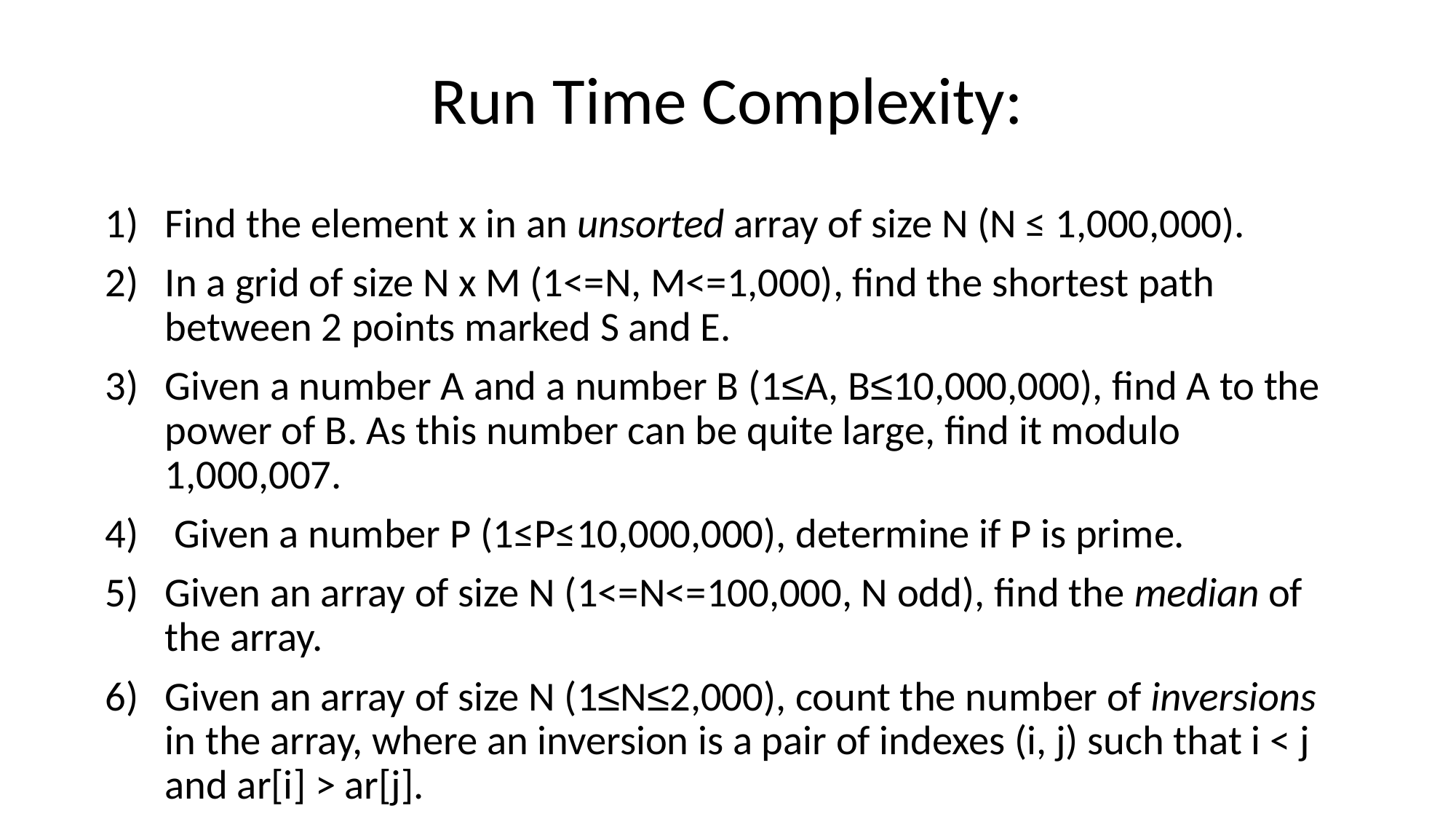

# Run Time Complexity:
Find the element x in an unsorted array of size N (N ≤ 1,000,000).
In a grid of size N x M (1<=N, M<=1,000), find the shortest path between 2 points marked S and E.
Given a number A and a number B (1≤A, B≤10,000,000), find A to the power of B. As this number can be quite large, find it modulo 1,000,007.
 Given a number P (1≤P≤10,000,000), determine if P is prime.
Given an array of size N (1<=N<=100,000, N odd), find the median of the array.
Given an array of size N (1≤N≤2,000), count the number of inversions in the array, where an inversion is a pair of indexes (i, j) such that i < j and ar[i] > ar[j].